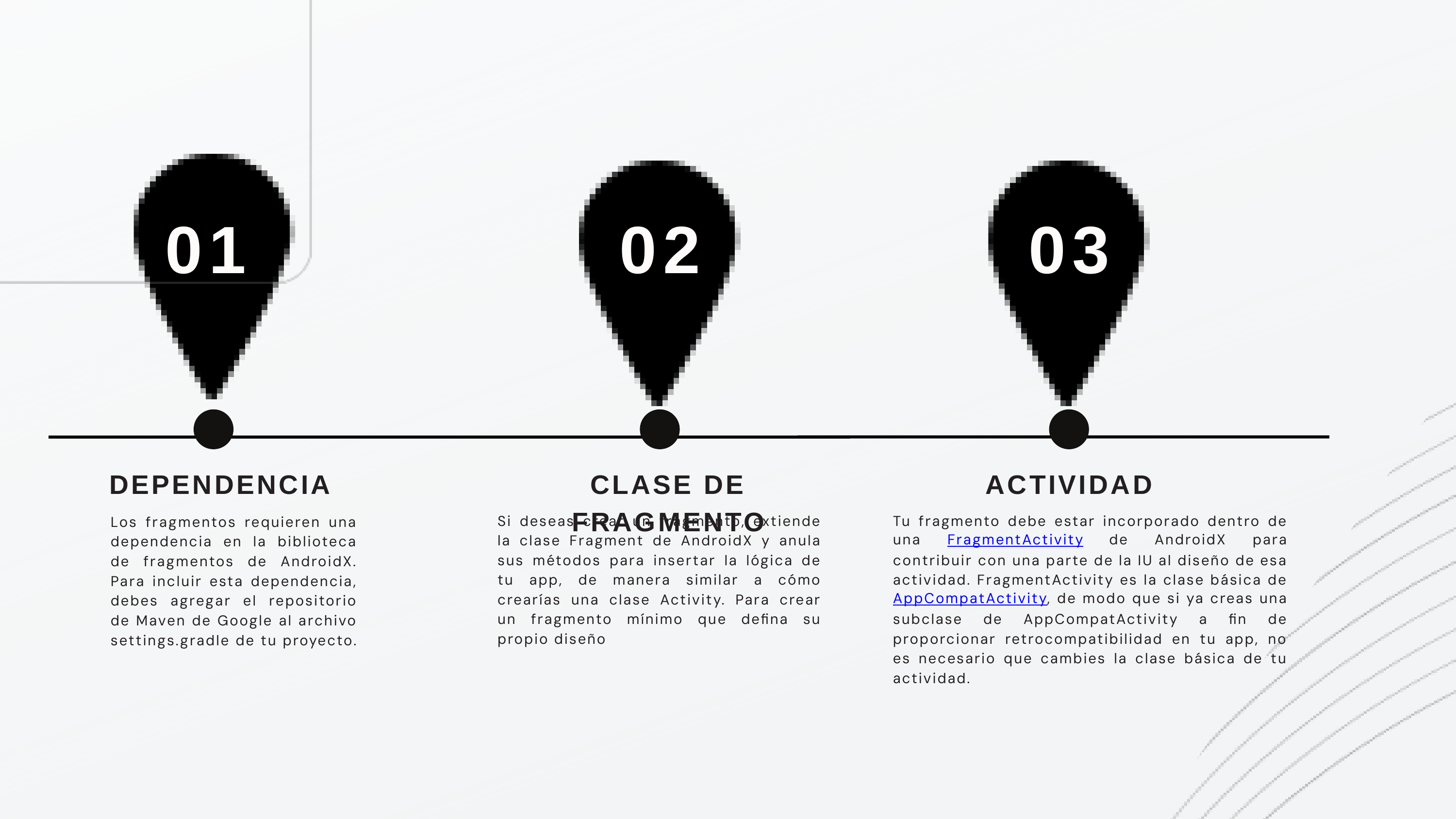

01
02
03

DEPENDENCIA
CLASE DE FRAGMENTO
ACTIVIDAD
Si deseas crear un fragmento, extiende la clase Fragment de AndroidX y anula sus métodos para insertar la lógica de tu app, de manera similar a cómo crearías una clase Activity. Para crear un fragmento mínimo que defina su propio diseño
Tu fragmento debe estar incorporado dentro de una FragmentActivity de AndroidX para contribuir con una parte de la IU al diseño de esa actividad. FragmentActivity es la clase básica de AppCompatActivity, de modo que si ya creas una subclase de AppCompatActivity a fin de proporcionar retrocompatibilidad en tu app, no es necesario que cambies la clase básica de tu actividad.
Los fragmentos requieren una dependencia en la biblioteca de fragmentos de AndroidX. Para incluir esta dependencia, debes agregar el repositorio de Maven de Google al archivo settings.gradle de tu proyecto.